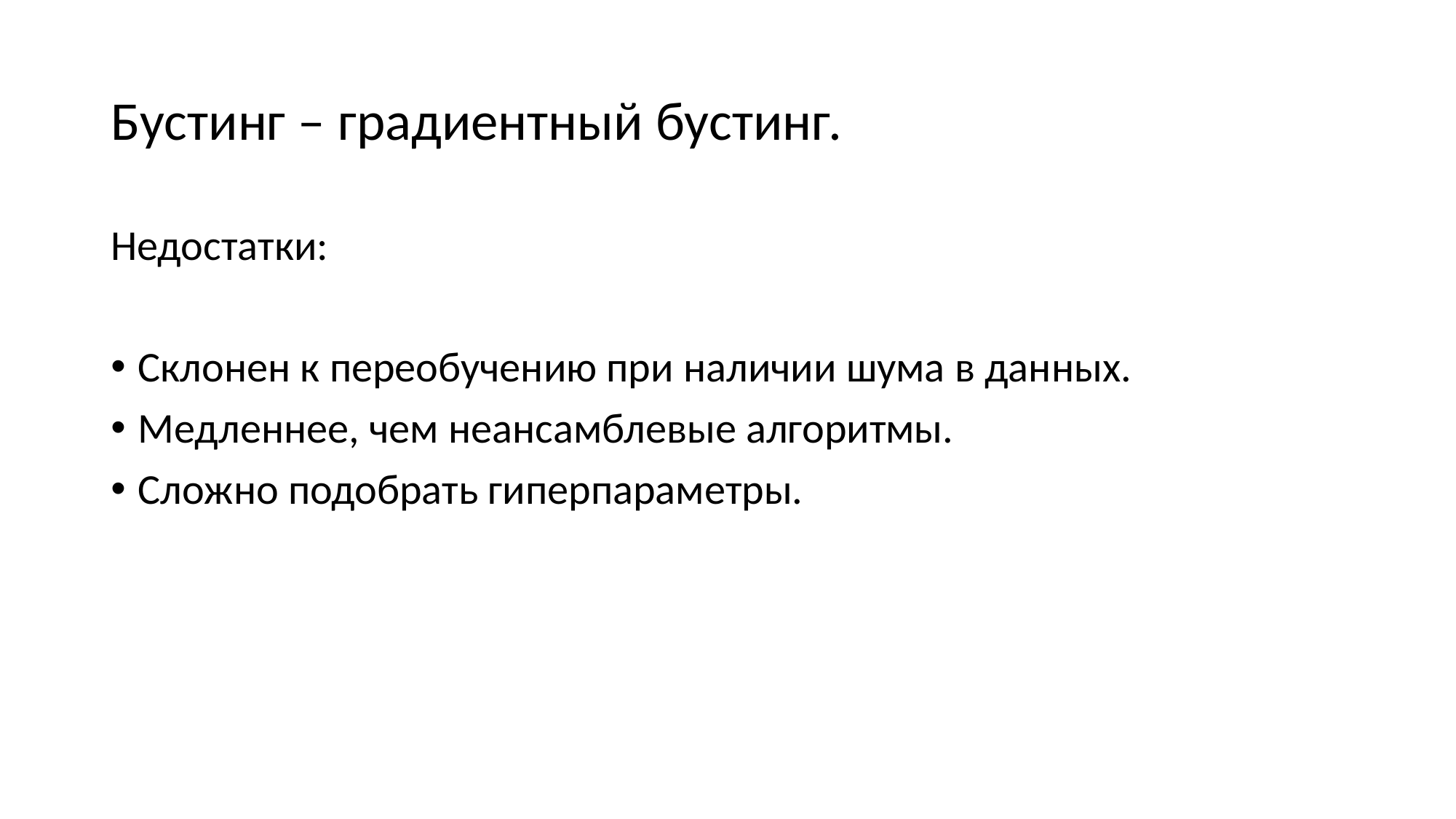

# Бустинг – градиентный бустинг.
Недостатки:

Склонен к переобучению при наличии шума в данных.
Медленнее, чем неансамблевые алгоритмы.
Сложно подобрать гиперпараметры.